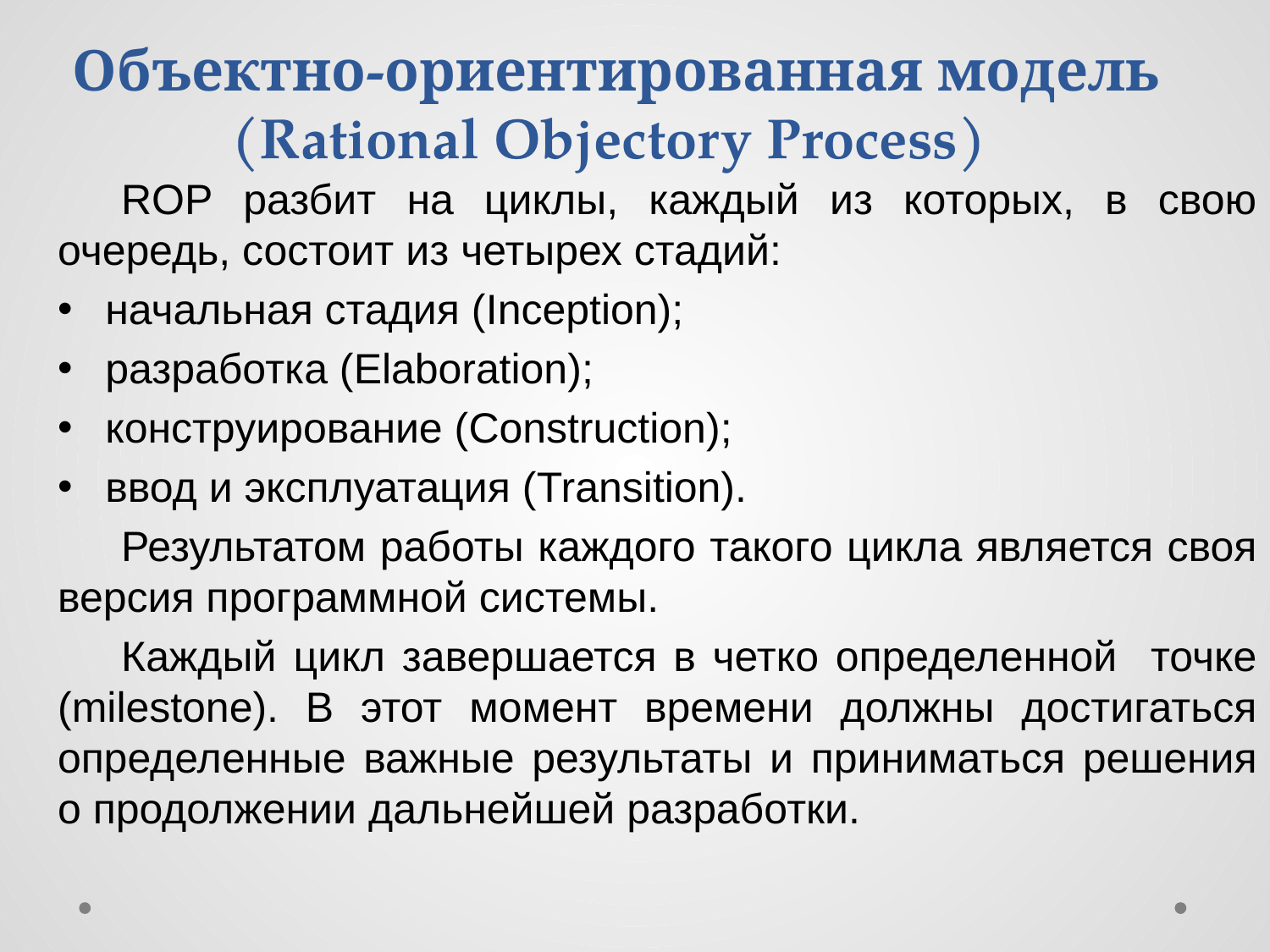

# Объектно-ориентированная модель (Rational Objectory Process)
ROP разбит на циклы, каждый из которых, в свою очередь, состоит из четырех стадий:
начальная стадия (Inception);
разработка (Elaboration);
конструирование (Construction);
ввод и эксплуатация (Transition).
Результатом работы каждого такого цикла является своя версия программной системы.
Каждый цикл завершается в четко определенной  точке (milestone). В этот момент времени должны достигаться определенные важные результаты и приниматься решения о продолжении дальнейшей разработки.